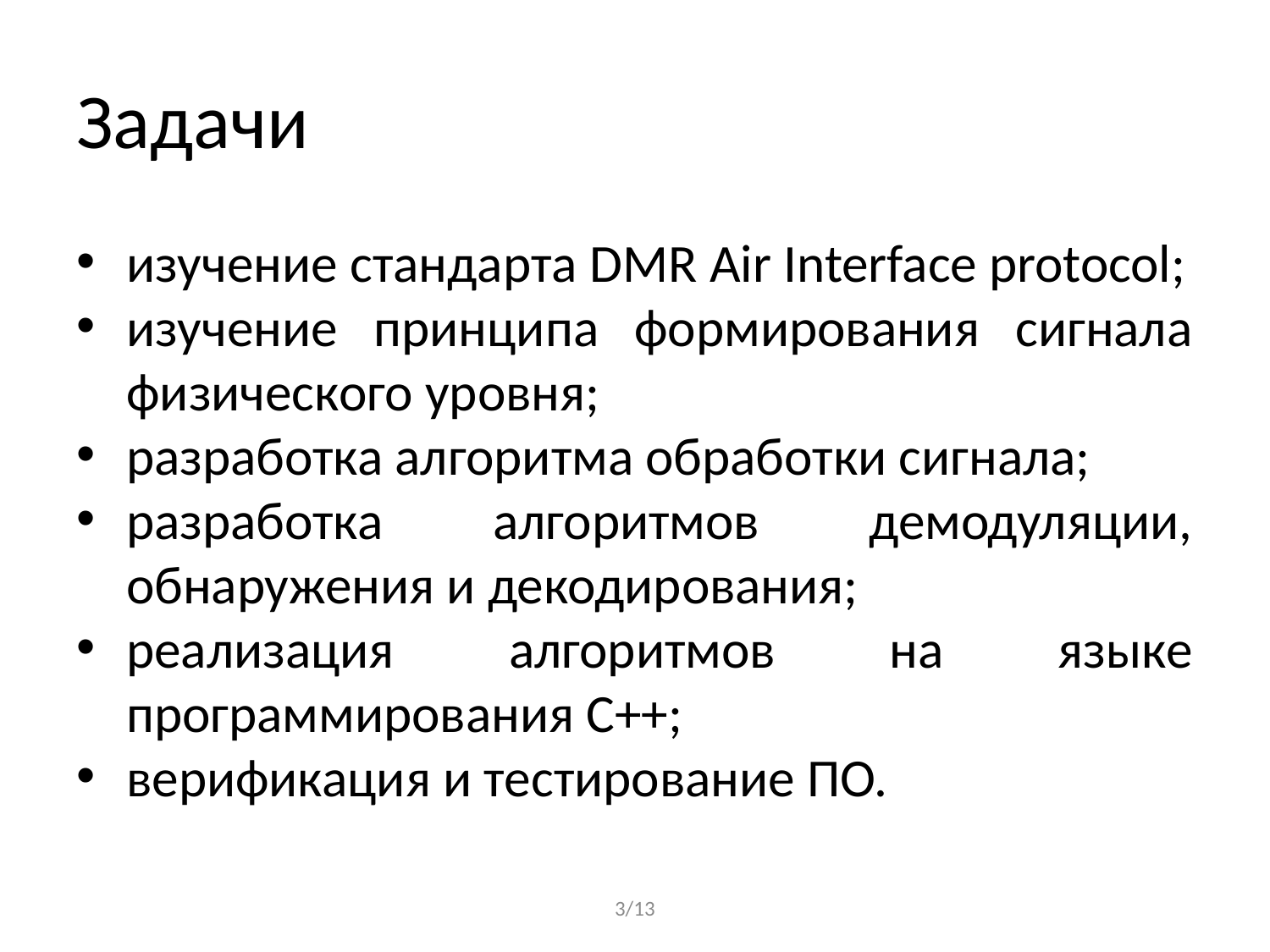

# Задачи
изучение стандарта DMR Air Interface protocol;
изучение принципа формирования сигнала физического уровня;
разработка алгоритма обработки сигнала;
разработка алгоритмов демодуляции, обнаружения и декодирования;
реализация алгоритмов на языке программирования С++;
верификация и тестирование ПО.

3/13